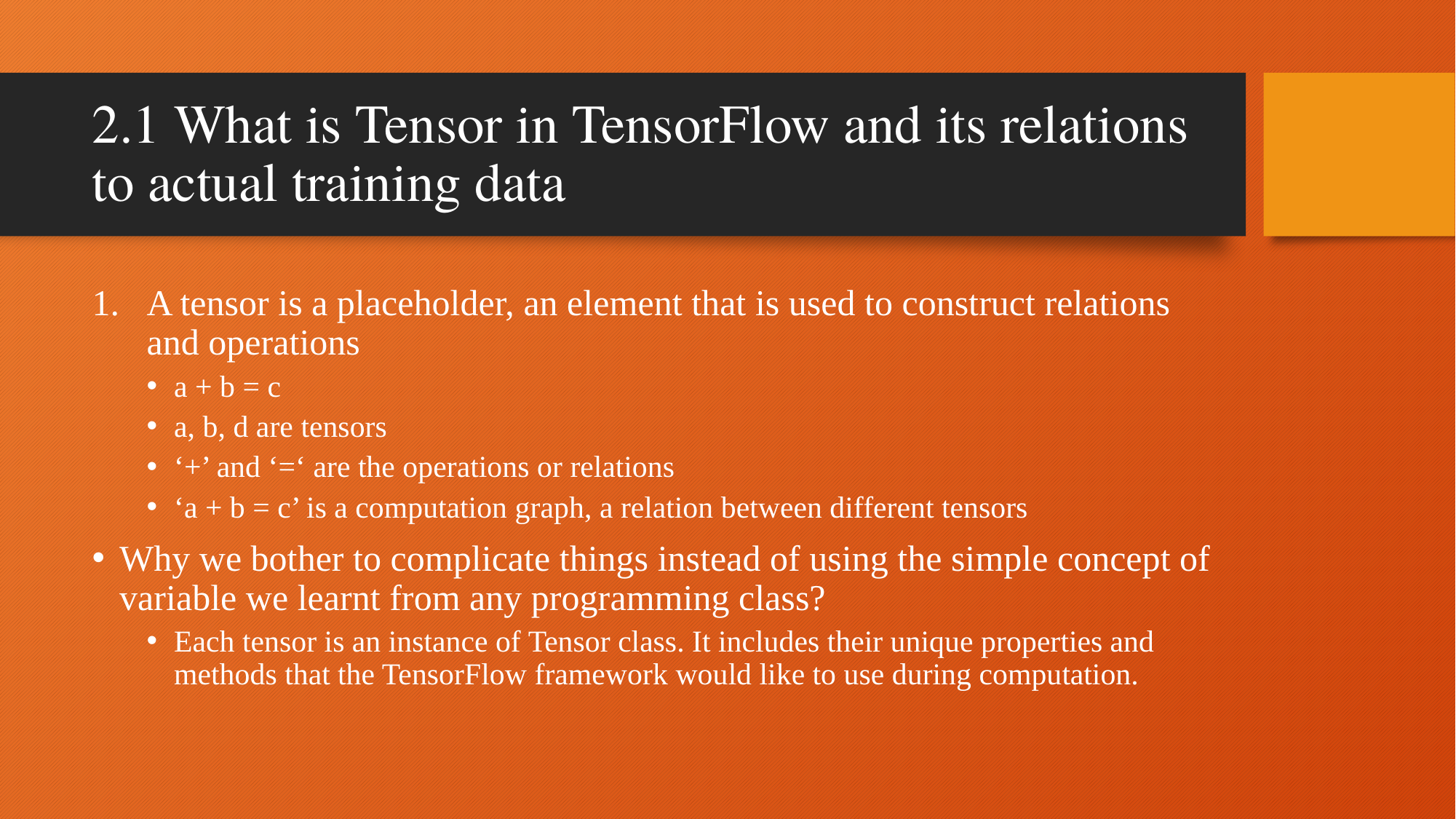

# 2.1 What is Tensor in TensorFlow and its relations to actual training data
A tensor is a placeholder, an element that is used to construct relations and operations
a + b = c
a, b, d are tensors
‘+’ and ‘=‘ are the operations or relations
‘a + b = c’ is a computation graph, a relation between different tensors
Why we bother to complicate things instead of using the simple concept of variable we learnt from any programming class?
Each tensor is an instance of Tensor class. It includes their unique properties and methods that the TensorFlow framework would like to use during computation.